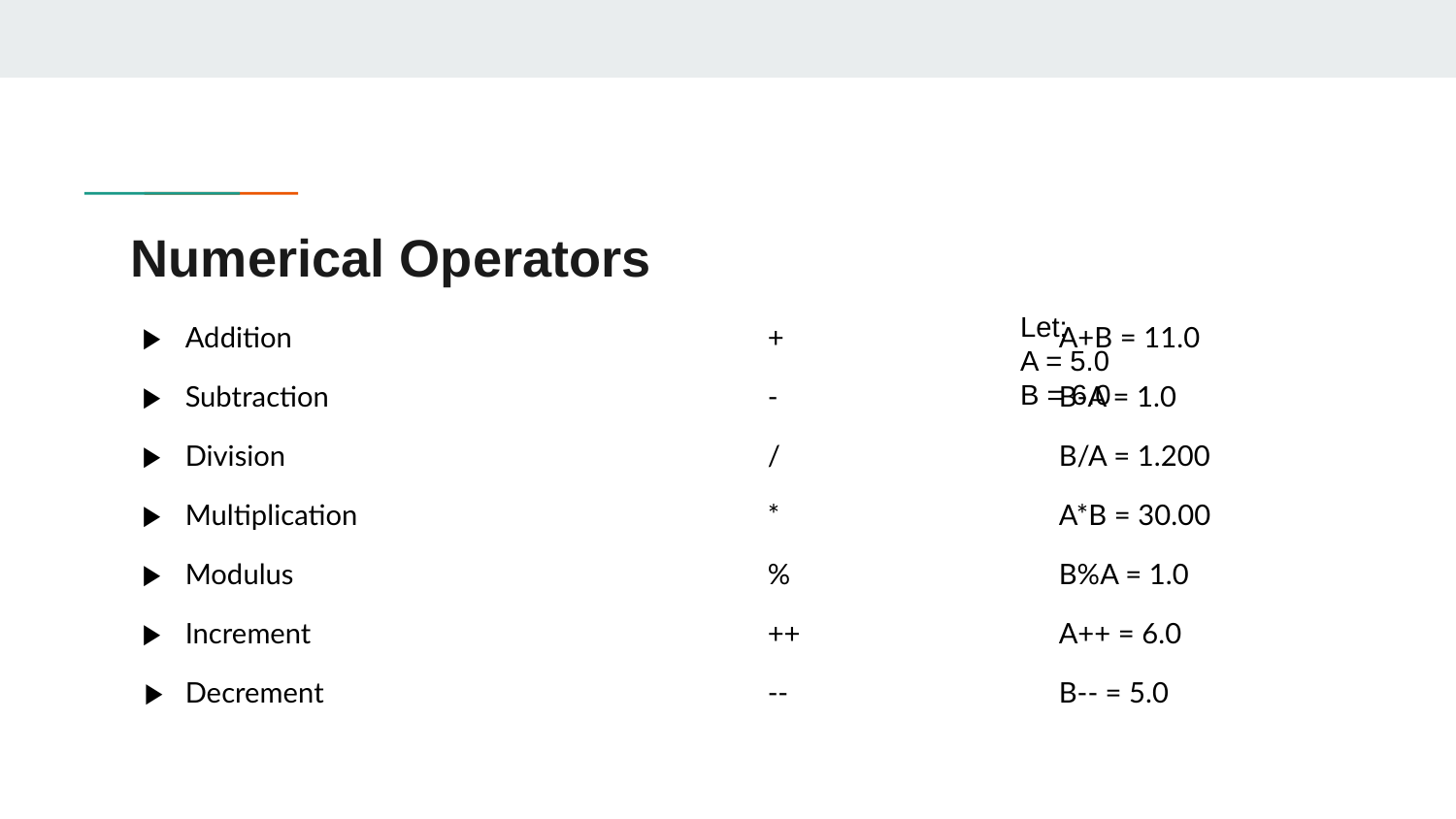

# Numerical Operators

Addition				+		A+B = 11.0
Subtraction				-		B-A = 1.0
Division				/		B/A = 1.200
Multiplication			*		A*B = 30.00
Modulus				%		B%A = 1.0
Increment				++		A++ = 6.0
Decrement				--		B-- = 5.0

Let:
A = 5.0
B = 6.0